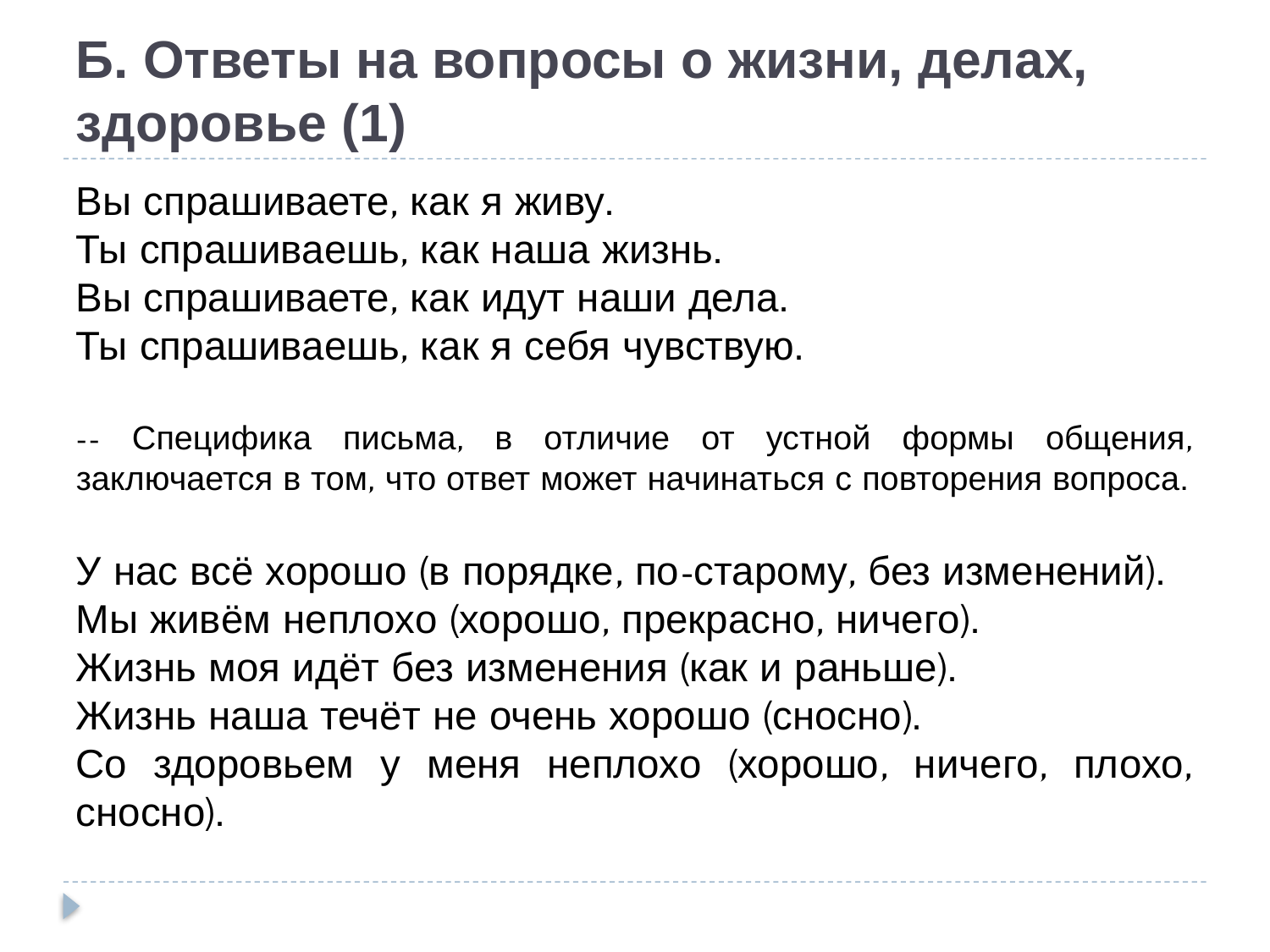

# Б. Ответы на вопросы о жизни, делах, здоровье (1)
Вы спрашиваете, как я живу.
Ты спрашиваешь, как наша жизнь.
Вы спрашиваете, как идут наши дела.
Ты спрашиваешь, как я себя чувствую.

-- Специфика письма, в отличие от устной формы общения, заключается в том, что ответ может начинаться с повторения вопроса.

У нас всё хорошо (в порядке, по-старому, без изменений).
Мы живём неплохо (хорошо, прекрасно, ничего).
Жизнь моя идёт без изменения (как и раньше).
Жизнь наша течёт не очень хорошо (сносно).
Со здоровьем у меня неплохо (хорошо, ничего, плохо, сносно).